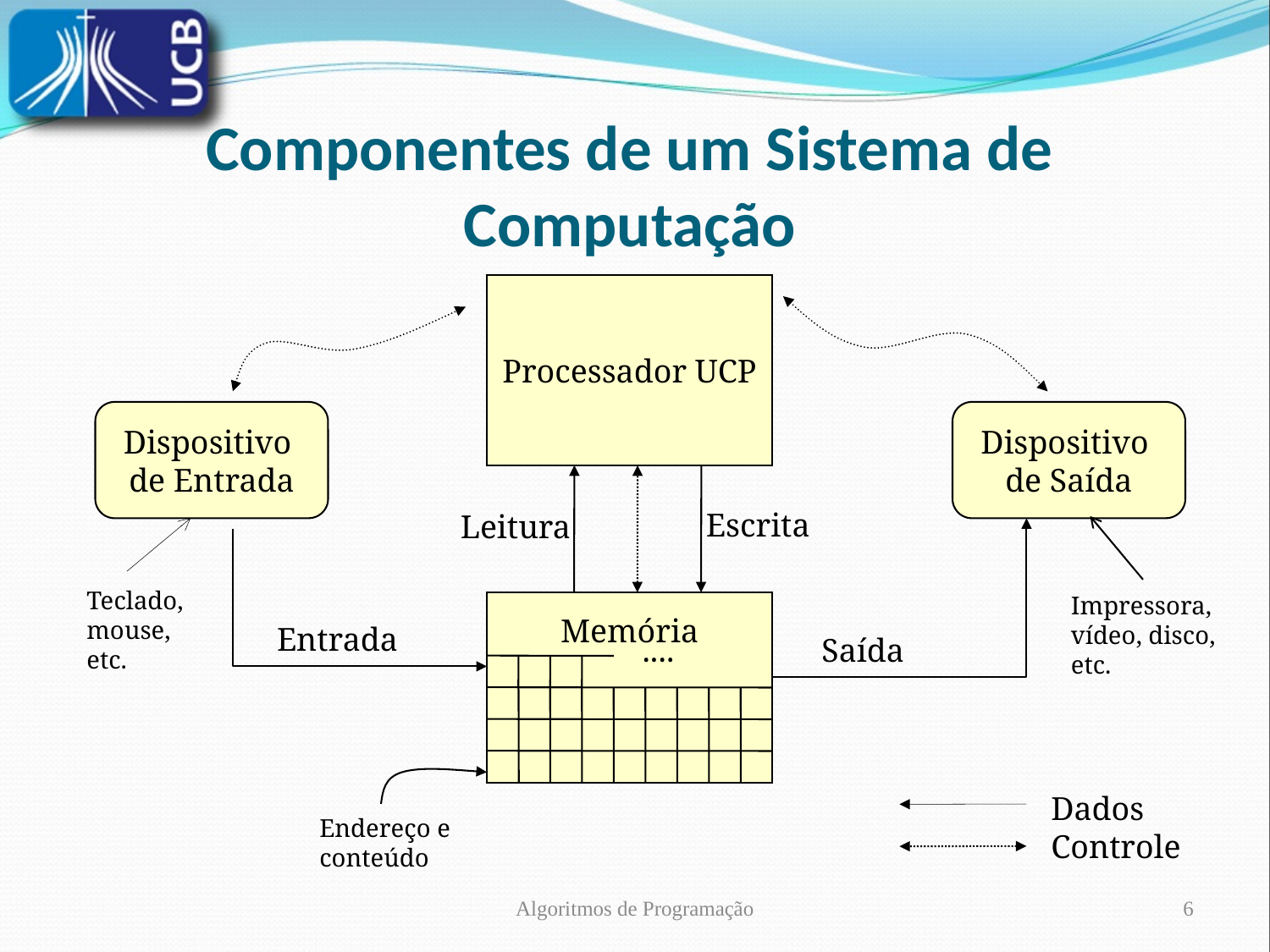

Componentes de um Sistema de Computação
Processador UCP

Dispositivo
de Entrada
Dispositivo
de Saída

Escrita
Leitura

Impressora, vídeo, disco, etc.

Teclado, mouse, etc.

Entrada
Saída
Memória

....

Endereço e conteúdo

Dados
Controle
Algoritmos de Programação
6